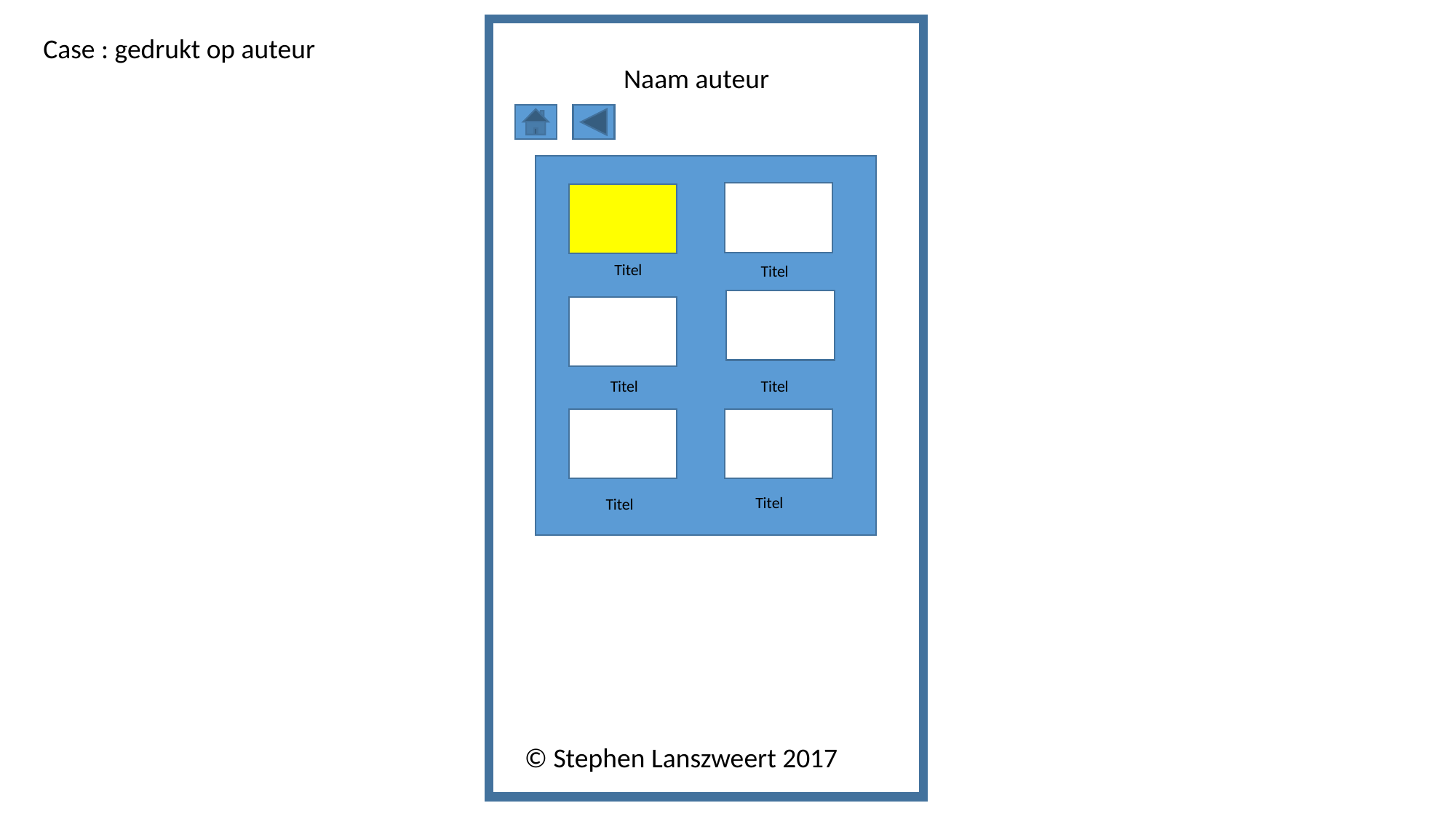

Case : gedrukt op auteur
Naam auteur

Titel
Titel

Titel
Titel

Titel
Titel
© Stephen Lanszweert 2017